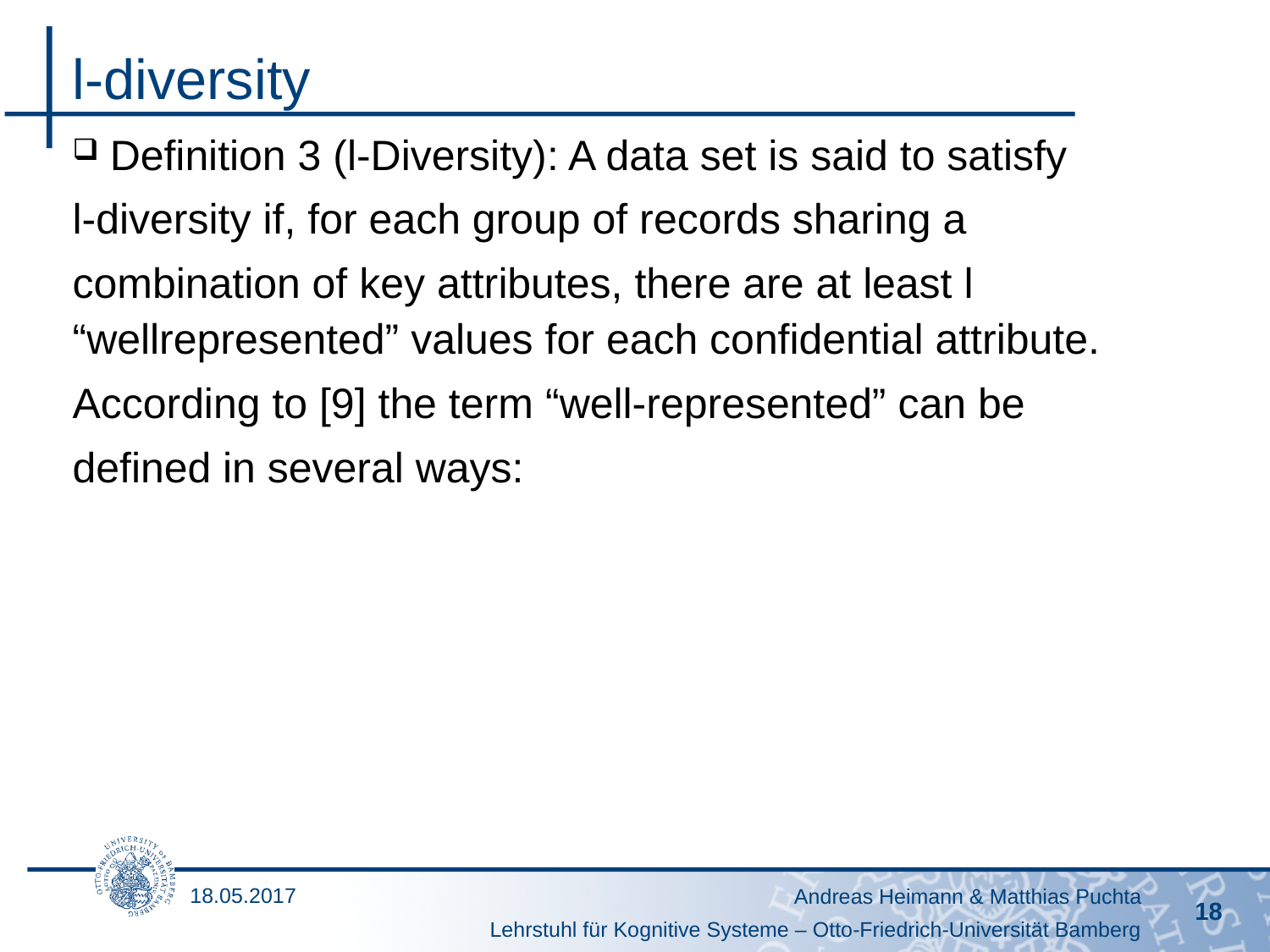

# l-diversity
Definition 3 (l-Diversity): A data set is said to satisfy
l-diversity if, for each group of records sharing a
combination of key attributes, there are at least l “wellrepresented” values for each confidential attribute.
According to [9] the term “well-represented” can be
defined in several ways:
18.05.2017
Andreas Heimann & Matthias Puchta
18